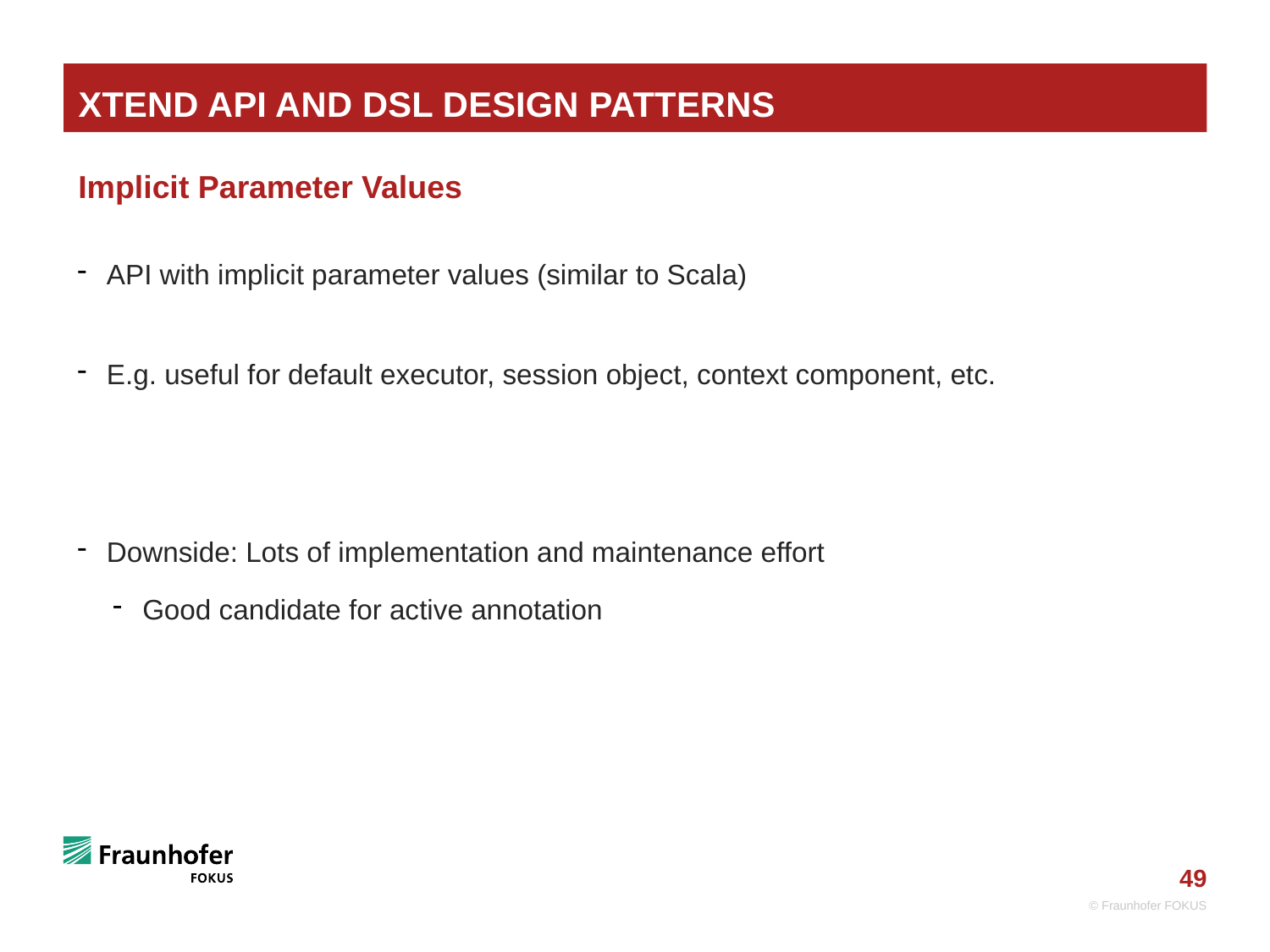

# Xtend API and DSL Design Patterns
Implicit Parameter Values
API with implicit parameter values (similar to Scala)

E.g. useful for default executor, session object, context component, etc.

Downside: Lots of implementation and maintenance effort
Good candidate for active annotation
© Fraunhofer FOKUS